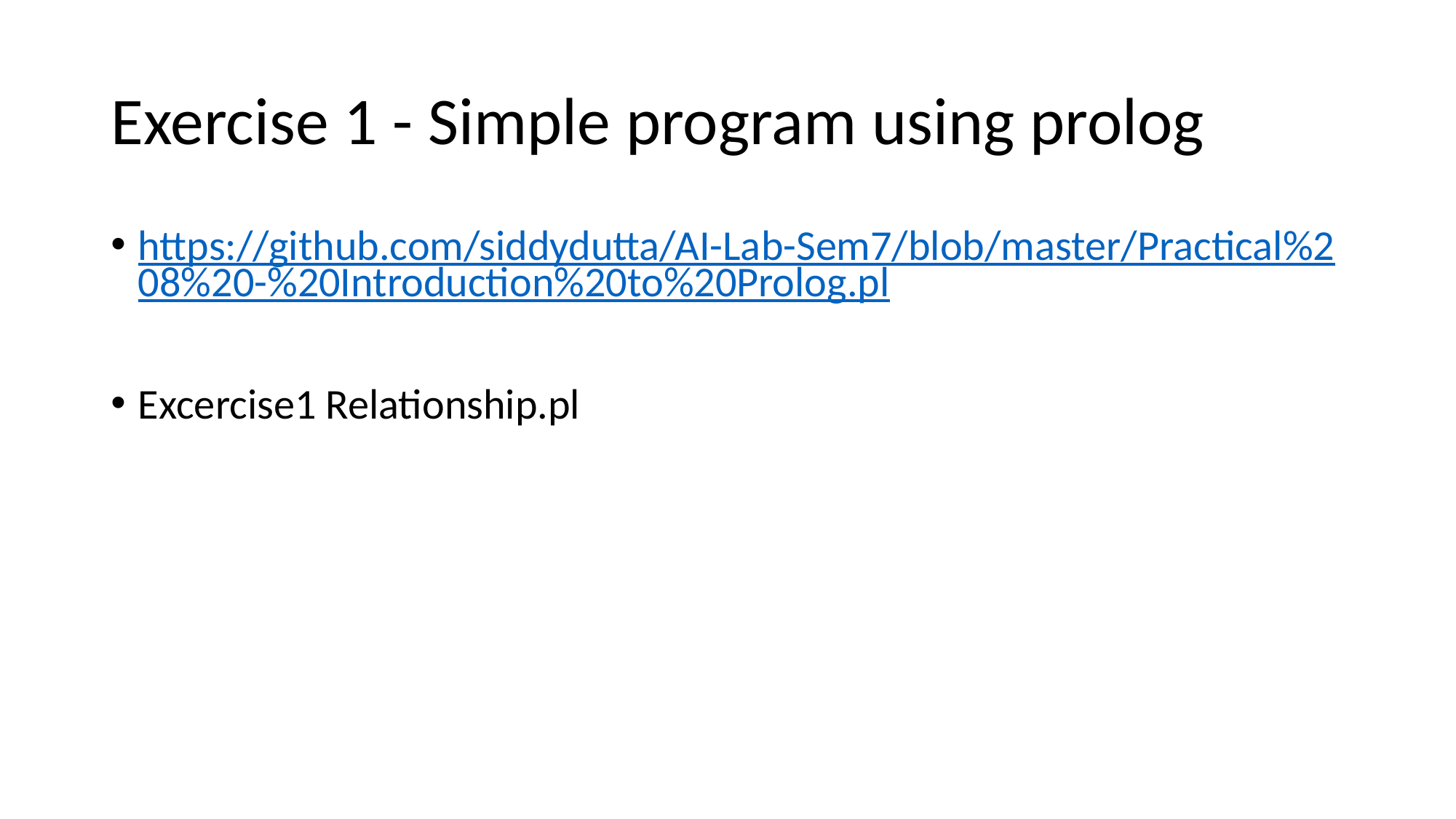

# Exercise 1 - Simple program using prolog
https://github.com/siddydutta/AI-Lab-Sem7/blob/master/Practical%208%20-%20Introduction%20to%20Prolog.pl

Excercise1 Relationship.pl